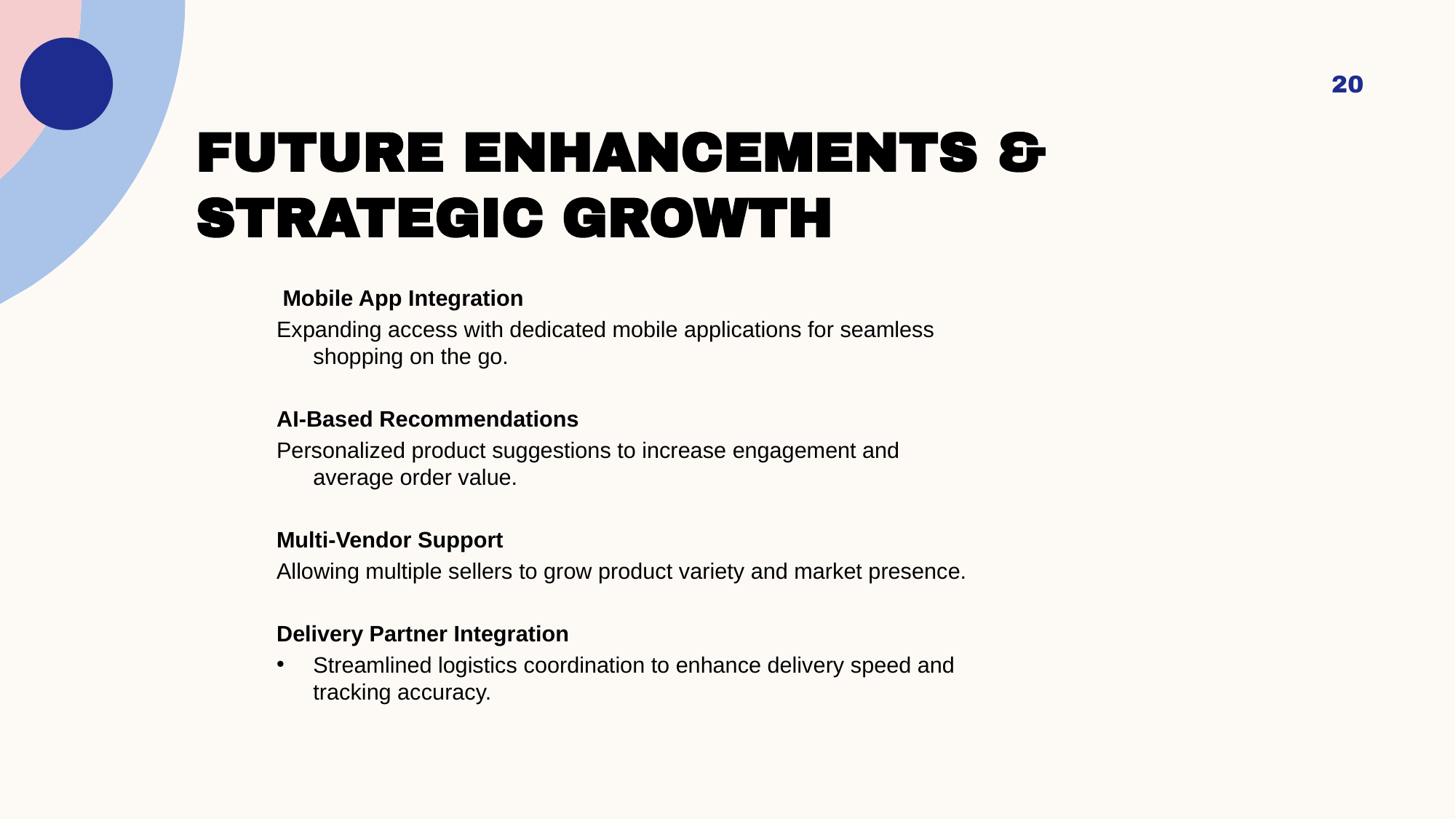

20
# Future Enhancements & Strategic Growth
 Mobile App Integration
Expanding access with dedicated mobile applications for seamless shopping on the go.

AI-Based Recommendations
Personalized product suggestions to increase engagement and average order value.

Multi-Vendor Support
Allowing multiple sellers to grow product variety and market presence.

Delivery Partner Integration
Streamlined logistics coordination to enhance delivery speed and tracking accuracy.